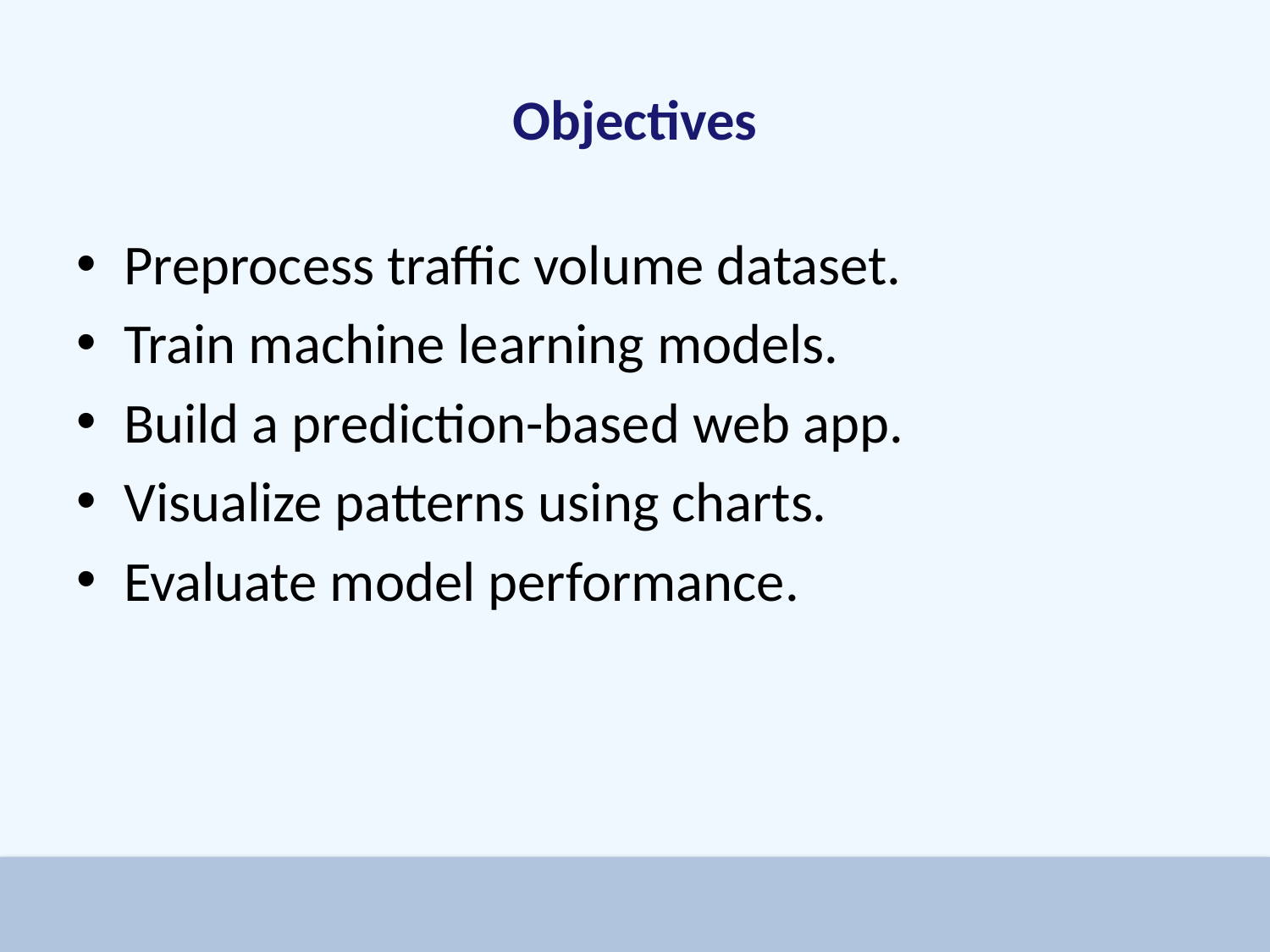

# Objectives
Preprocess traffic volume dataset.
Train machine learning models.
Build a prediction-based web app.
Visualize patterns using charts.
Evaluate model performance.